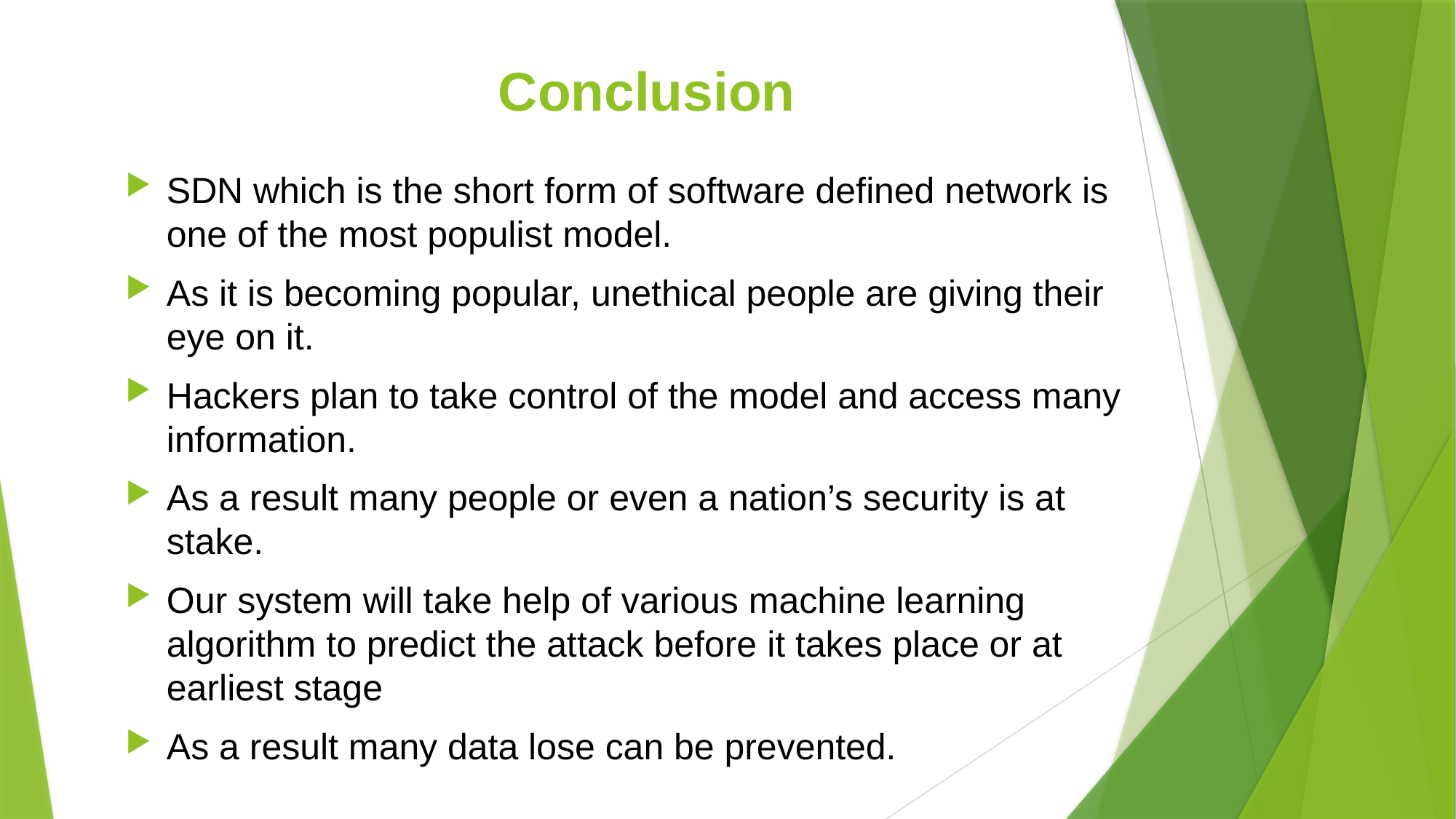

# Conclusion
SDN which is the short form of software defined network is one of the most populist model.
As it is becoming popular, unethical people are giving their eye on it.
Hackers plan to take control of the model and access many information.
As a result many people or even a nation’s security is at stake.
Our system will take help of various machine learning algorithm to predict the attack before it takes place or at earliest stage
As a result many data lose can be prevented.